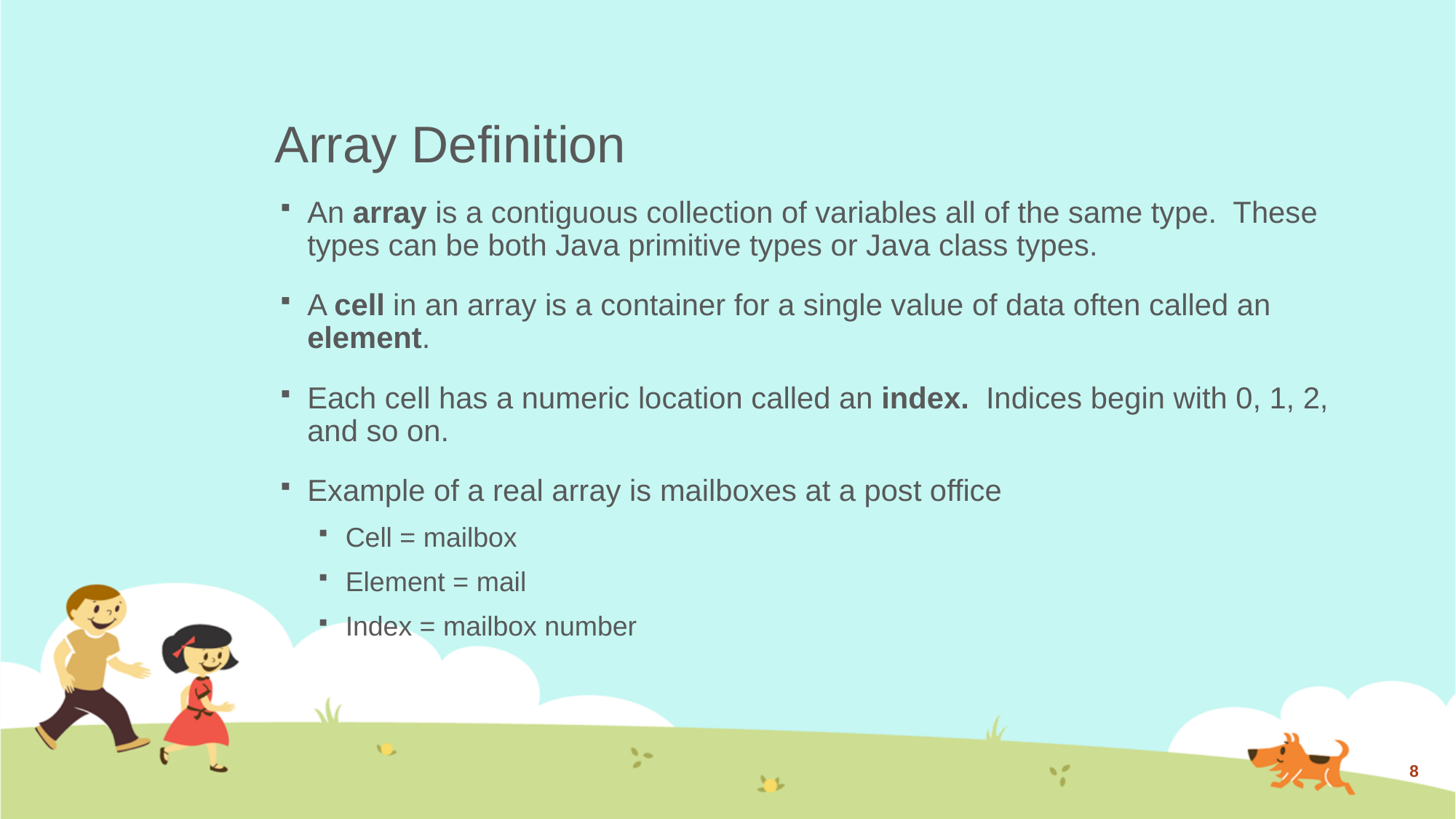

# Array Definition
An array is a contiguous collection of variables all of the same type.  These types can be both Java primitive types or Java class types.
A cell in an array is a container for a single value of data often called an element.
Each cell has a numeric location called an index.  Indices begin with 0, 1, 2, and so on.
Example of a real array is mailboxes at a post office
Cell = mailbox
Element = mail
Index = mailbox number

8